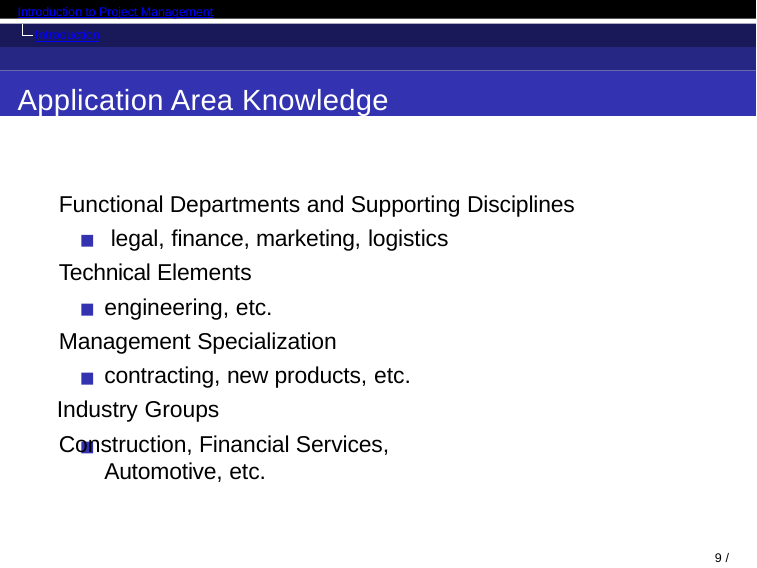

Introduction to Project Management

Introduction

Application Area Knowledge
Functional Departments and Supporting Disciplines  legal, finance, marketing, logistics
Technical Elements  engineering, etc.
Management Specialization  contracting, new products, etc.
Industry Groups
Construction, Financial Services, Automotive, etc.

9 / 71